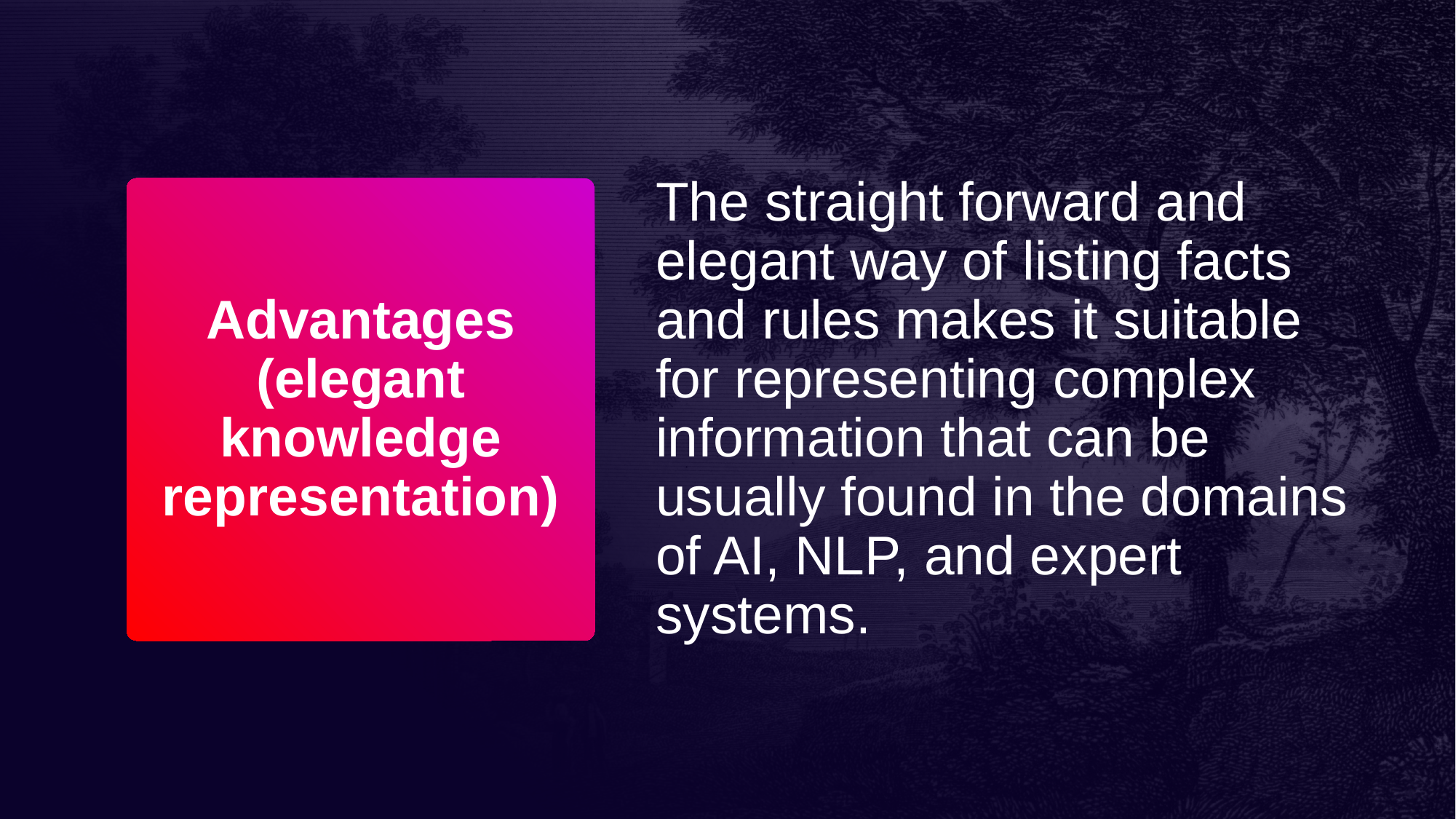

The straight forward and elegant way of listing facts and rules makes it suitable for representing complex information that can be usually found in the domains of AI, NLP, and expert systems.
# Advantages (elegant knowledge representation)